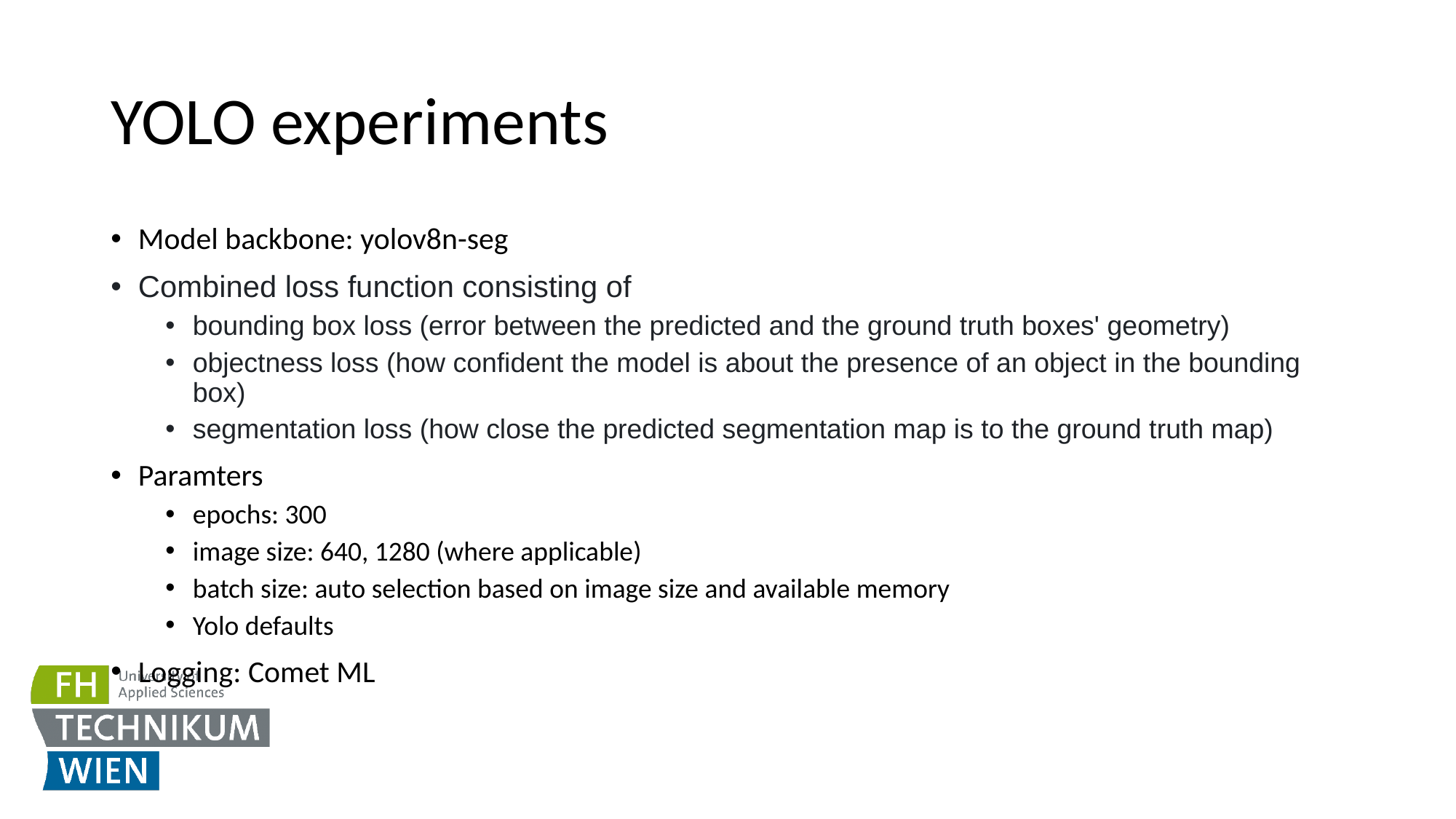

# YOLO experiments
Model backbone: yolov8n-seg
Combined loss function consisting of
bounding box loss (error between the predicted and the ground truth boxes' geometry)
objectness loss (how confident the model is about the presence of an object in the bounding box)
segmentation loss (how close the predicted segmentation map is to the ground truth map)
Paramters
epochs: 300
image size: 640, 1280 (where applicable)
batch size: auto selection based on image size and available memory
Yolo defaults
Logging: Comet ML